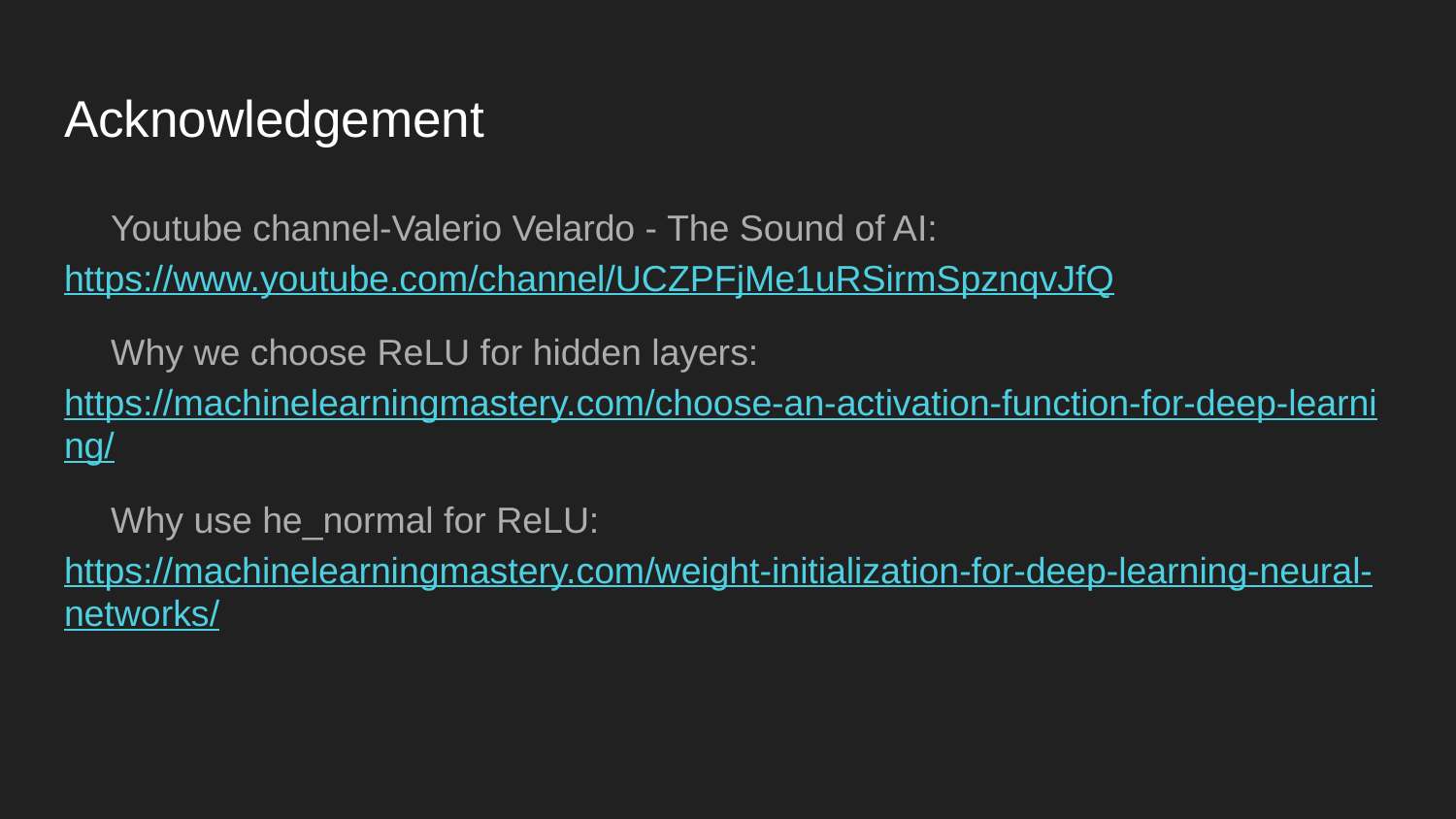

# Acknowledgement
  Youtube channel-Valerio Velardo - The Sound of AI: https://www.youtube.com/channel/UCZPFjMe1uRSirmSpznqvJfQ
  Why we choose ReLU for hidden layers: https://machinelearningmastery.com/choose-an-activation-function-for-deep-learning/
  Why use he_normal for ReLU: https://machinelearningmastery.com/weight-initialization-for-deep-learning-neural-networks/